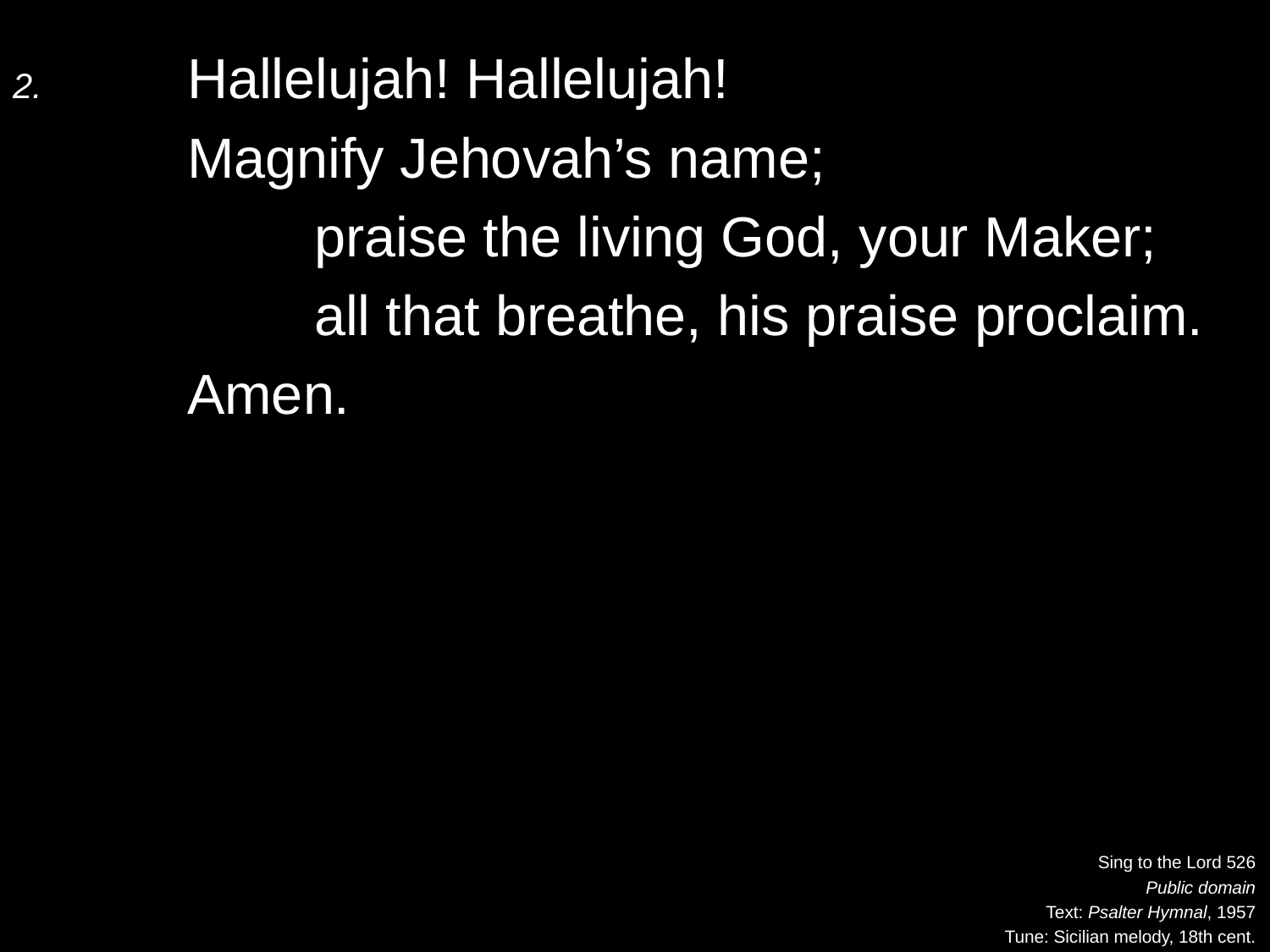

2.	Hallelujah! Hallelujah!
	Magnify Jehovah’s name;
		praise the living God, your Maker;
		all that breathe, his praise proclaim.
	Amen.
Sing to the Lord 526
Public domain
Text: Psalter Hymnal, 1957
Tune: Sicilian melody, 18th cent.